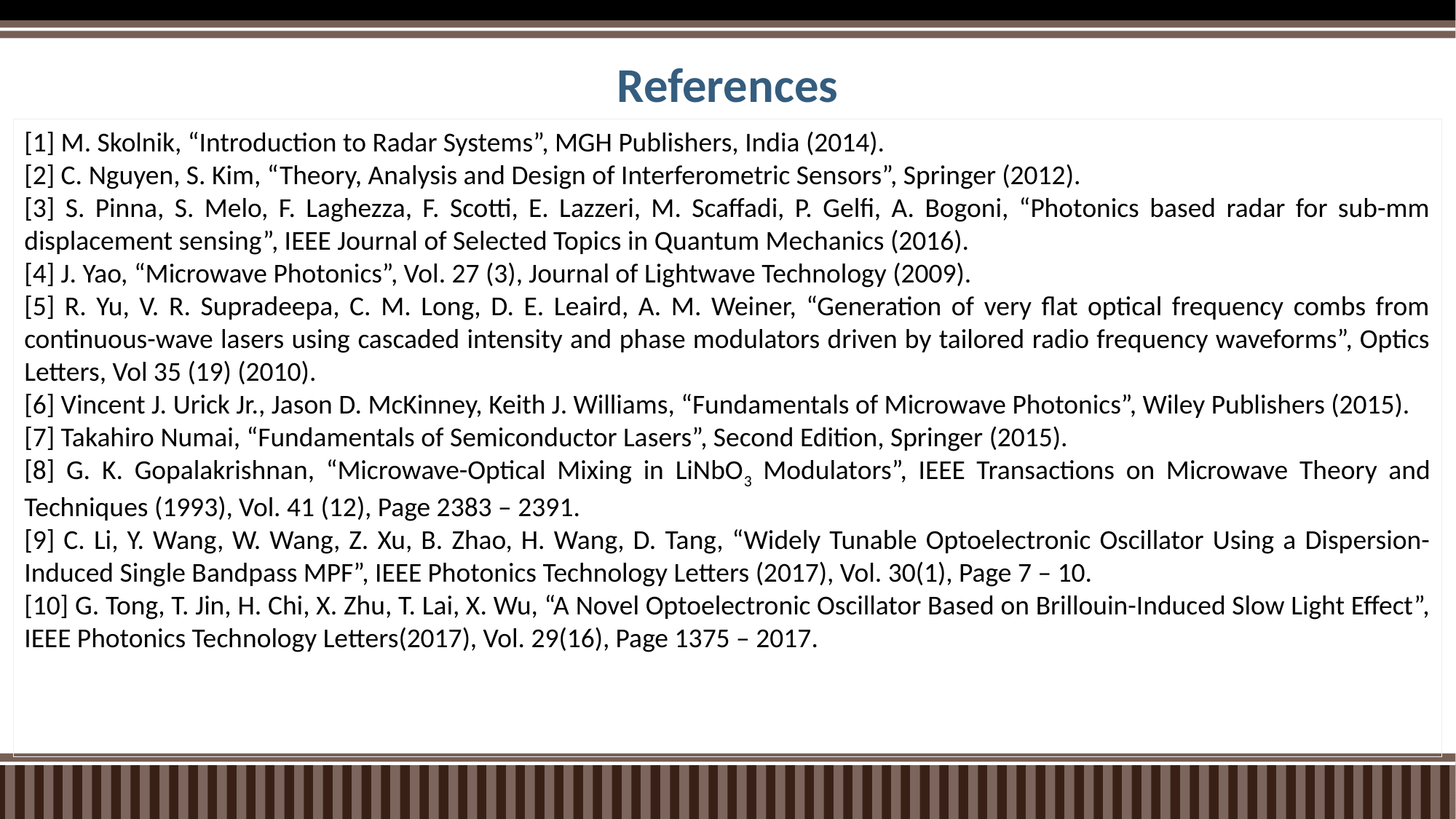

# References
[1] M. Skolnik, “Introduction to Radar Systems”, MGH Publishers, India (2014).
[2] C. Nguyen, S. Kim, “Theory, Analysis and Design of Interferometric Sensors”, Springer (2012).
[3] S. Pinna, S. Melo, F. Laghezza, F. Scotti, E. Lazzeri, M. Scaffadi, P. Gelfi, A. Bogoni, “Photonics based radar for sub-mm displacement sensing”, IEEE Journal of Selected Topics in Quantum Mechanics (2016).
[4] J. Yao, “Microwave Photonics”, Vol. 27 (3), Journal of Lightwave Technology (2009).
[5] R. Yu, V. R. Supradeepa, C. M. Long, D. E. Leaird, A. M. Weiner, “Generation of very flat optical frequency combs from continuous-wave lasers using cascaded intensity and phase modulators driven by tailored radio frequency waveforms”, Optics Letters, Vol 35 (19) (2010).
[6] Vincent J. Urick Jr., Jason D. McKinney, Keith J. Williams, “Fundamentals of Microwave Photonics”, Wiley Publishers (2015).
[7] Takahiro Numai, “Fundamentals of Semiconductor Lasers”, Second Edition, Springer (2015).
[8] G. K. Gopalakrishnan, “Microwave-Optical Mixing in LiNbO3 Modulators”, IEEE Transactions on Microwave Theory and Techniques (1993), Vol. 41 (12), Page 2383 – 2391.
[9] C. Li, Y. Wang, W. Wang, Z. Xu, B. Zhao, H. Wang, D. Tang, “Widely Tunable Optoelectronic Oscillator Using a Dispersion-Induced Single Bandpass MPF”, IEEE Photonics Technology Letters (2017), Vol. 30(1), Page 7 – 10.
[10] G. Tong, T. Jin, H. Chi, X. Zhu, T. Lai, X. Wu, “A Novel Optoelectronic Oscillator Based on Brillouin-Induced Slow Light Effect”, IEEE Photonics Technology Letters(2017), Vol. 29(16), Page 1375 – 2017.